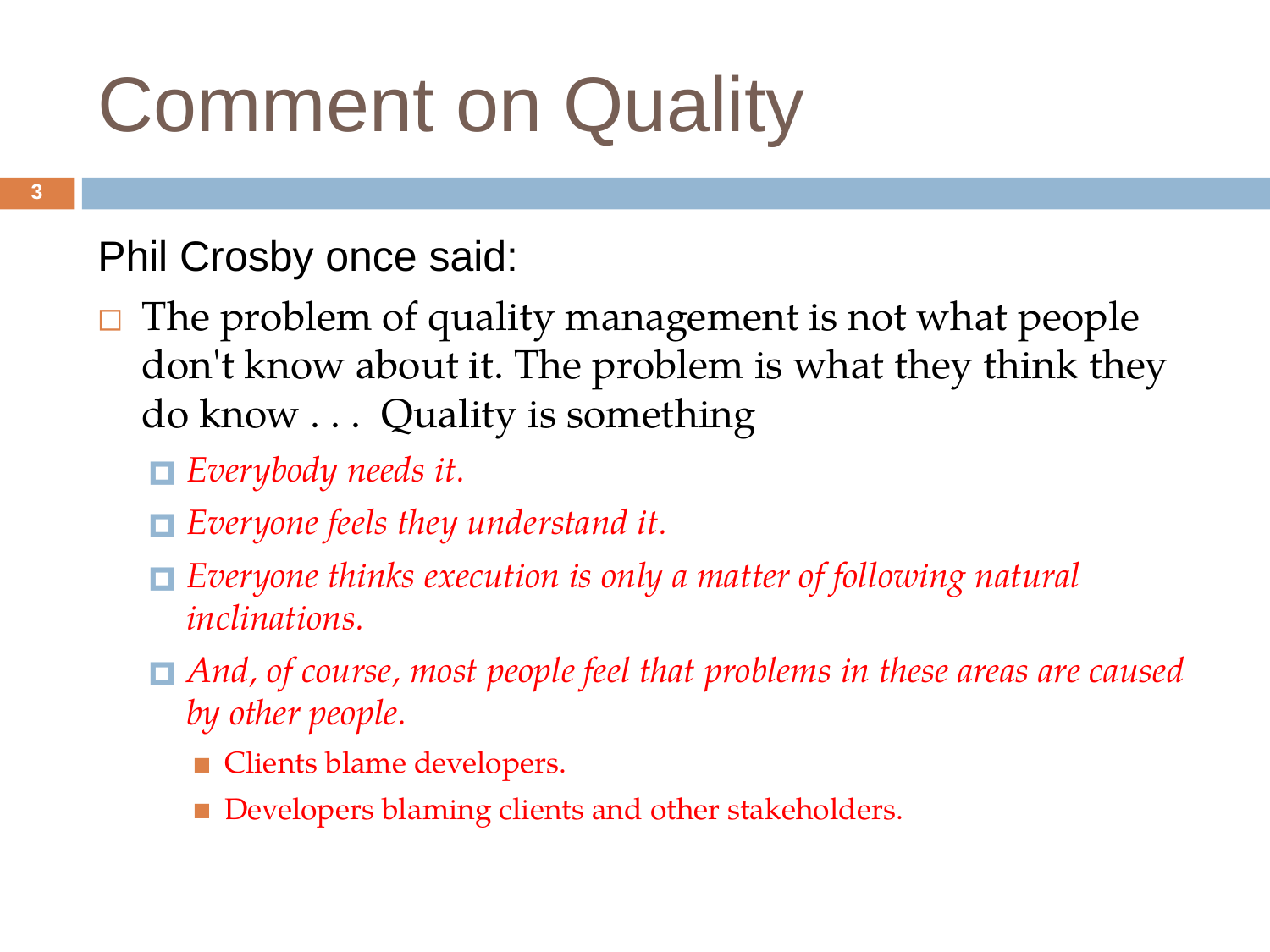

# Comment on Quality
3
Phil Crosby once said:
The problem of quality management is not what people don't know about it. The problem is what they think they do know . . .  Quality is something
Everybody needs it.
Everyone feels they understand it.
Everyone thinks execution is only a matter of following natural inclinations.
And, of course, most people feel that problems in these areas are caused by other people.
Clients blame developers.
Developers blaming clients and other stakeholders.